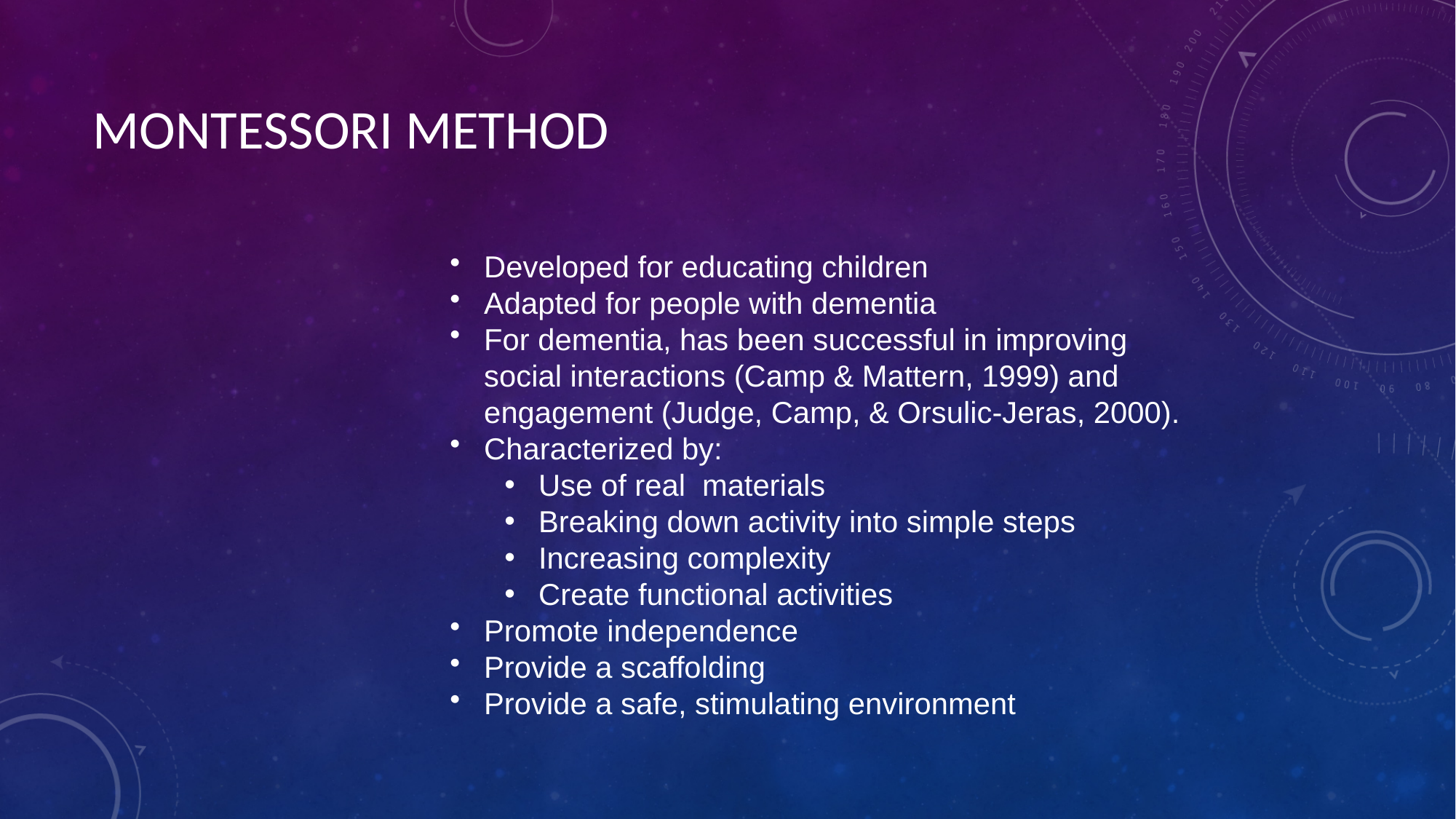

# Montessori Method

Developed for educating children
Adapted for people with dementia
For dementia, has been successful in improving social interactions (Camp & Mattern, 1999) and engagement (Judge, Camp, & Orsulic-Jeras, 2000).
Characterized by:
Use of real  materials
Breaking down activity into simple steps
Increasing complexity
Create functional activities
Promote independence
Provide a scaffolding
Provide a safe, stimulating environment